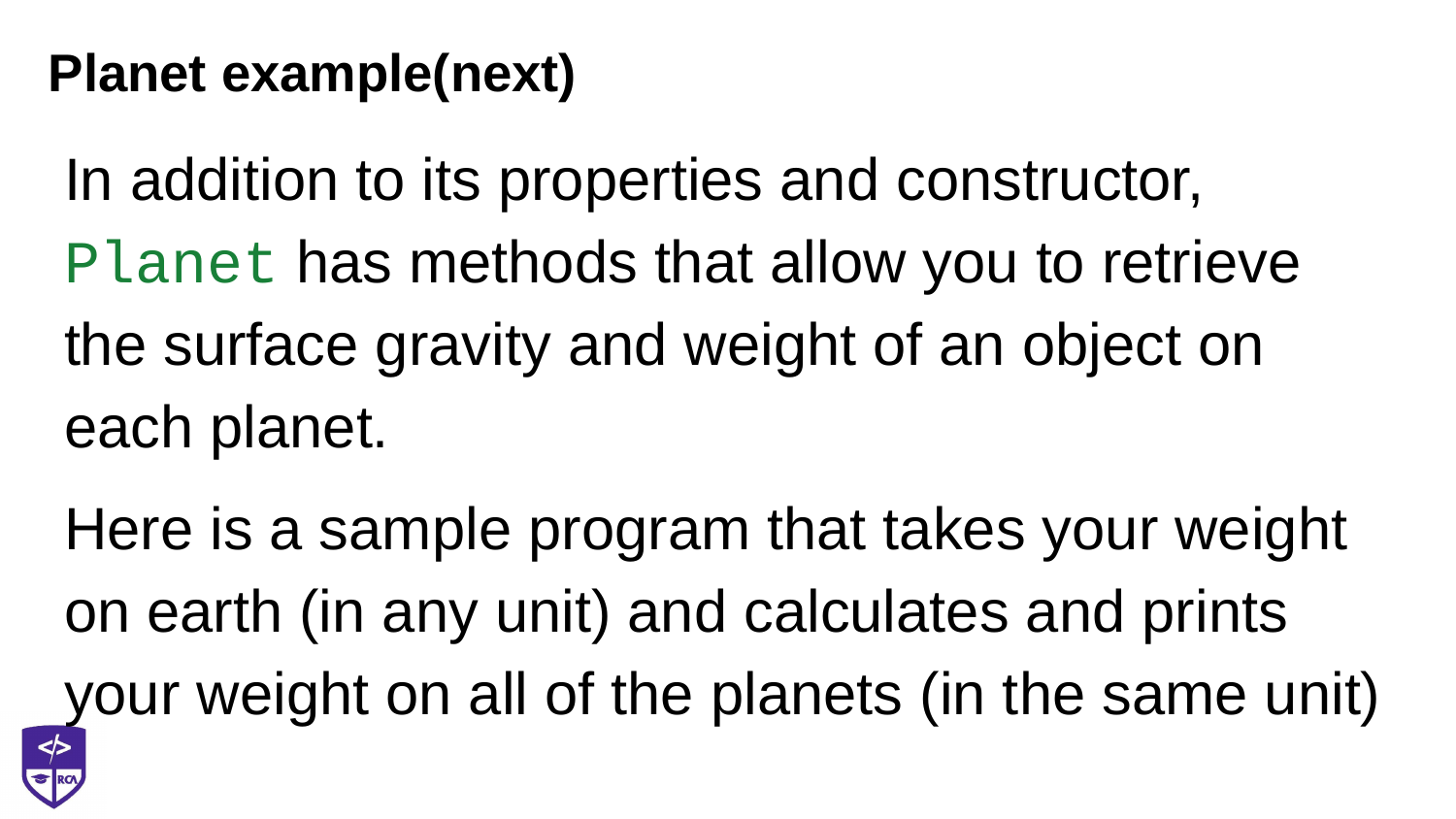

# Planet example(next)
In addition to its properties and constructor, Planet has methods that allow you to retrieve the surface gravity and weight of an object on each planet.
Here is a sample program that takes your weight on earth (in any unit) and calculates and prints your weight on all of the planets (in the same unit)